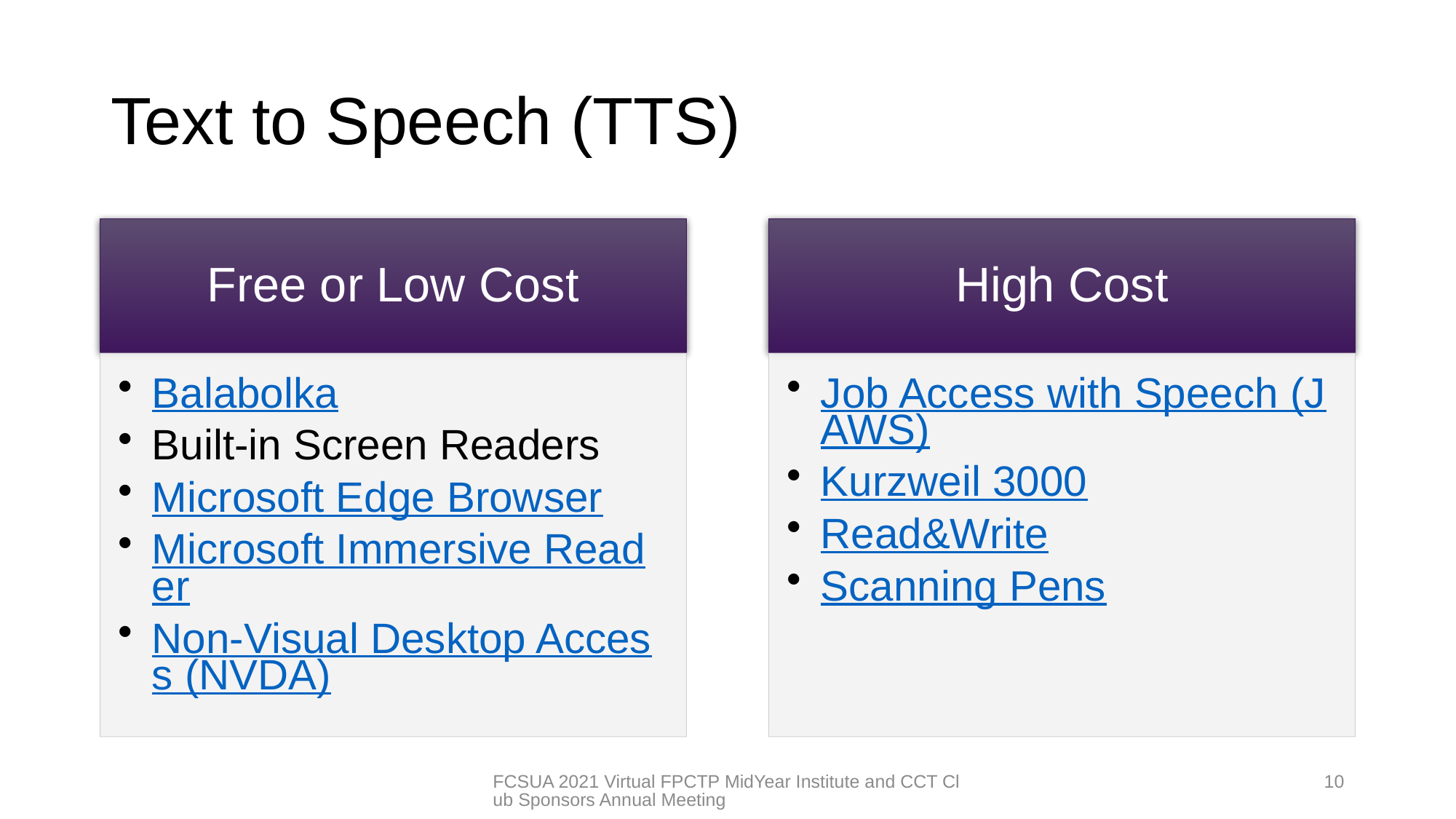

# Text to Speech (TTS)
Free or Low Cost
Balabolka
Built-in Screen Readers
Microsoft Edge Browser
Microsoft Immersive Reader
Non-Visual Desktop Access (NVDA)
High Cost
Job Access with Speech (JAWS)
Kurzweil 3000
Read&Write
Scanning Pens
FCSUA 2021 Virtual FPCTP MidYear Institute and CCT Club Sponsors Annual Meeting
10